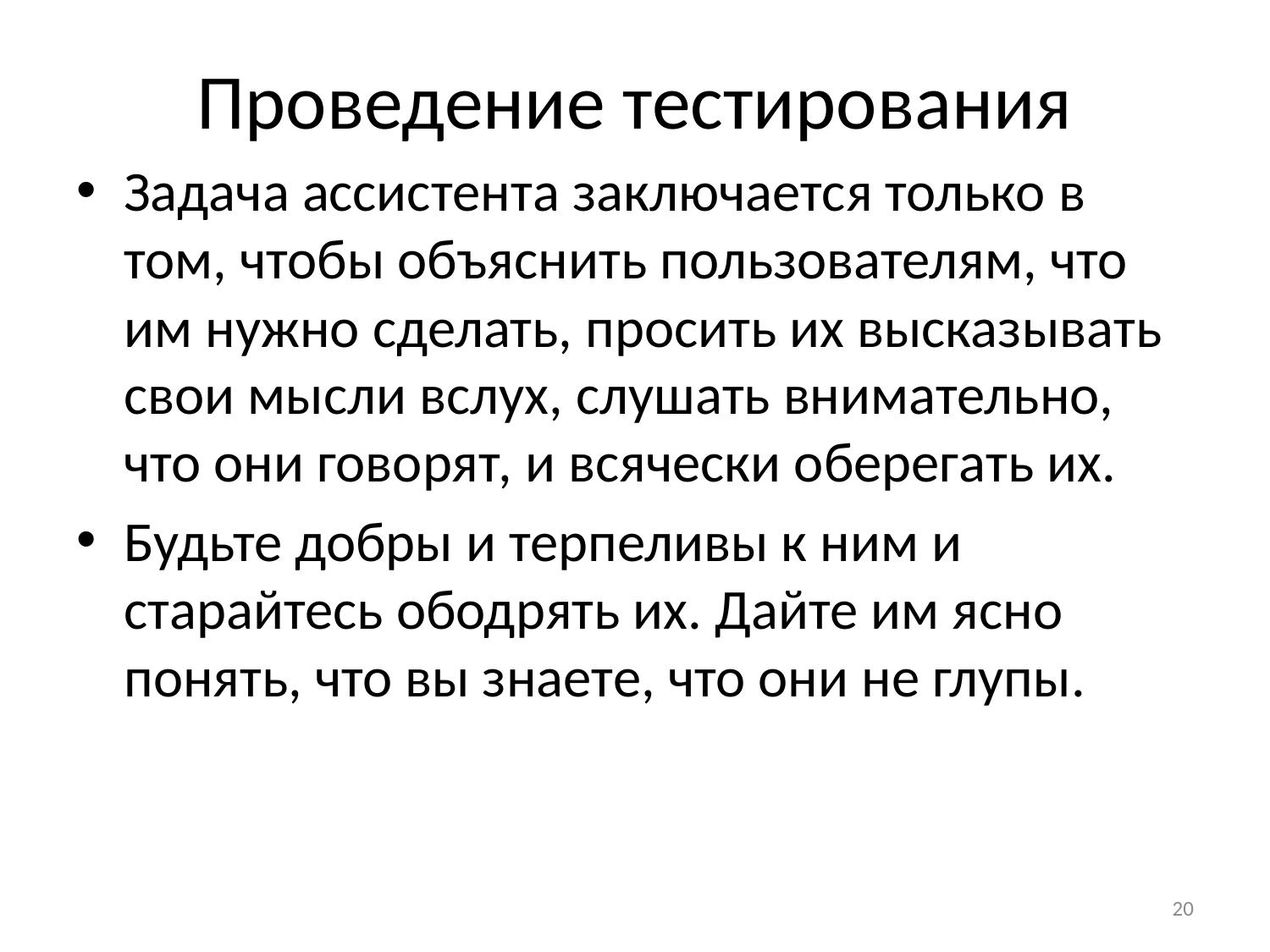

# Проведение тестирования
Задача ассистента заключается только в том, чтобы объяснить пользователям, что им нужно сделать, просить их высказывать свои мысли вслух, слушать внимательно, что они говорят, и всячески оберегать их.
Будьте добры и терпеливы к ним и старайтесь ободрять их. Дайте им ясно понять, что вы знаете, что они не глупы.
20